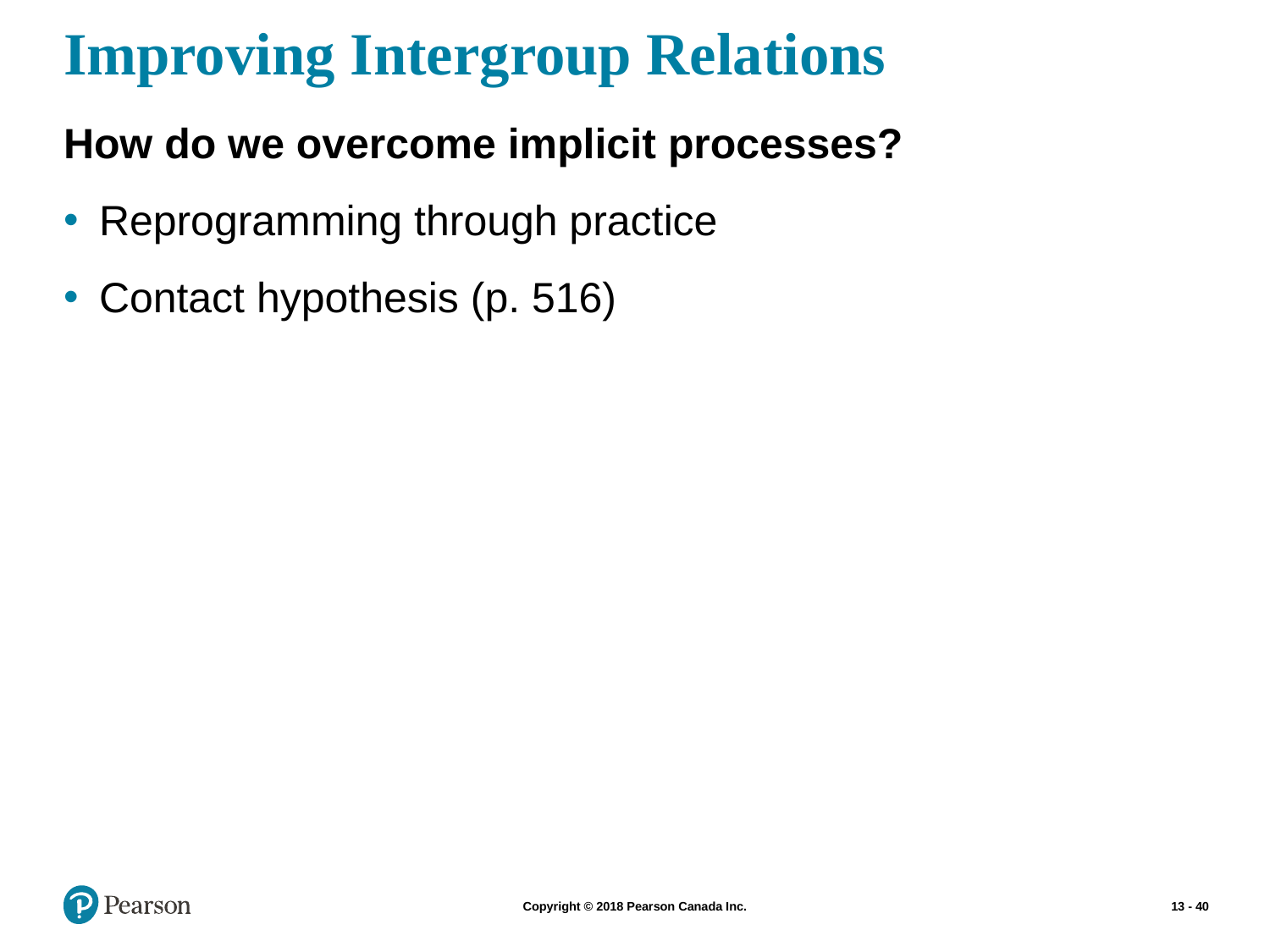

# Improving Intergroup Relations
How do we overcome implicit processes?
Reprogramming through practice
Contact hypothesis (p. 516)